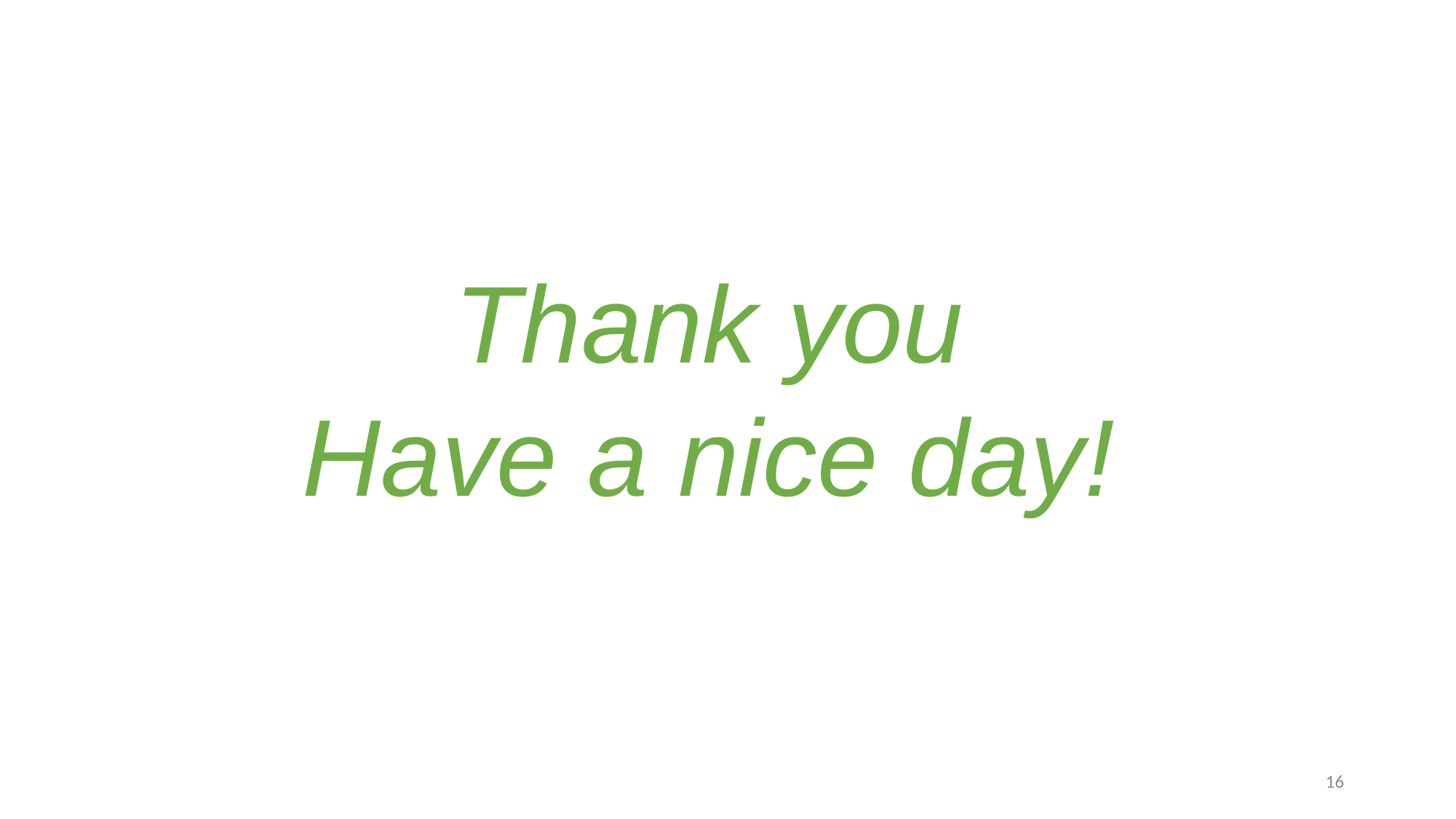

Thank you
Have a nice day!

16